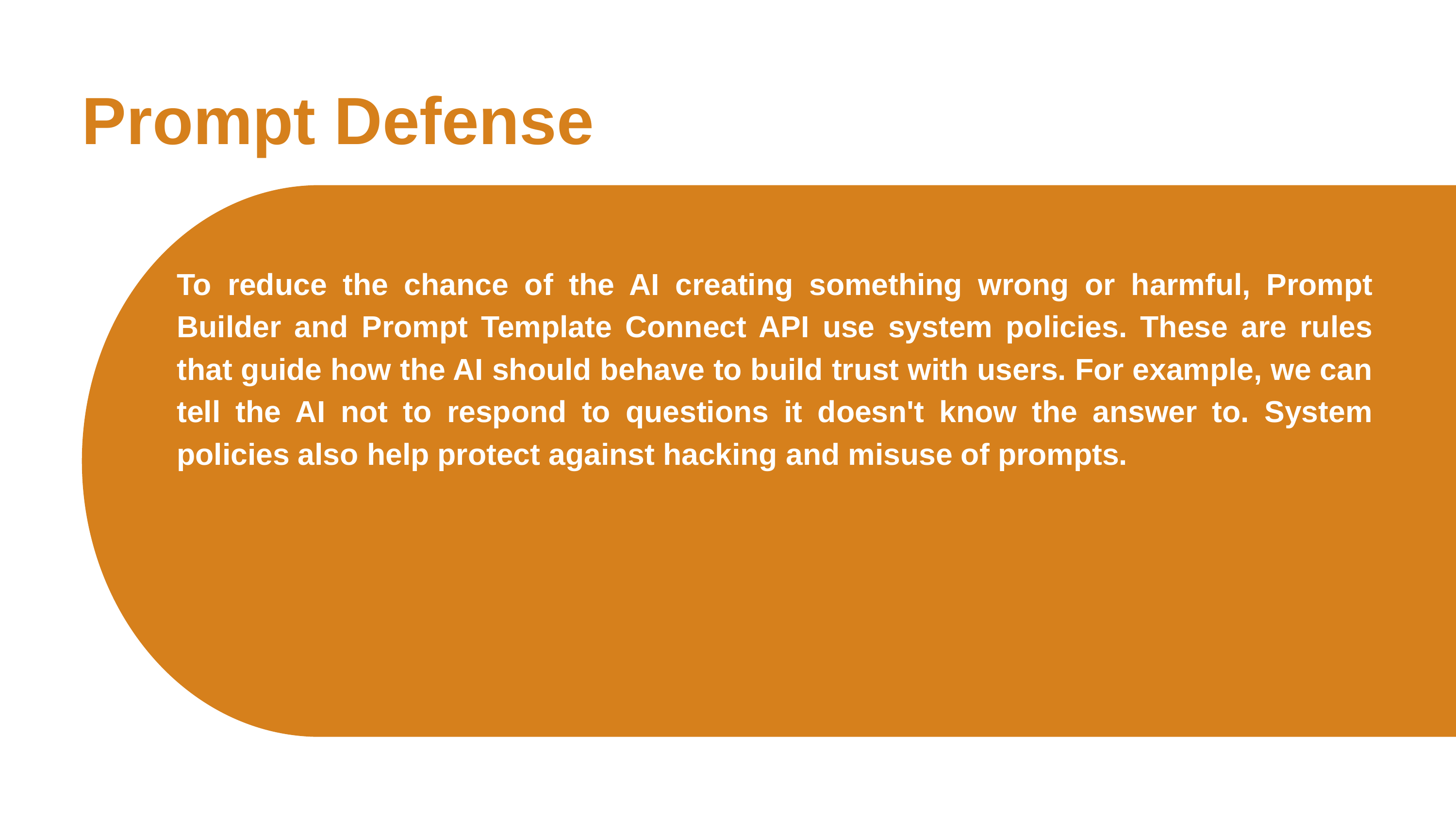

Prompt Defense

To reduce the chance of the AI creating something wrong or harmful, Prompt Builder and Prompt Template Connect API use system policies. These are rules that guide how the AI should behave to build trust with users. For example, we can tell the AI not to respond to questions it doesn't know the answer to. System policies also help protect against hacking and misuse of prompts.